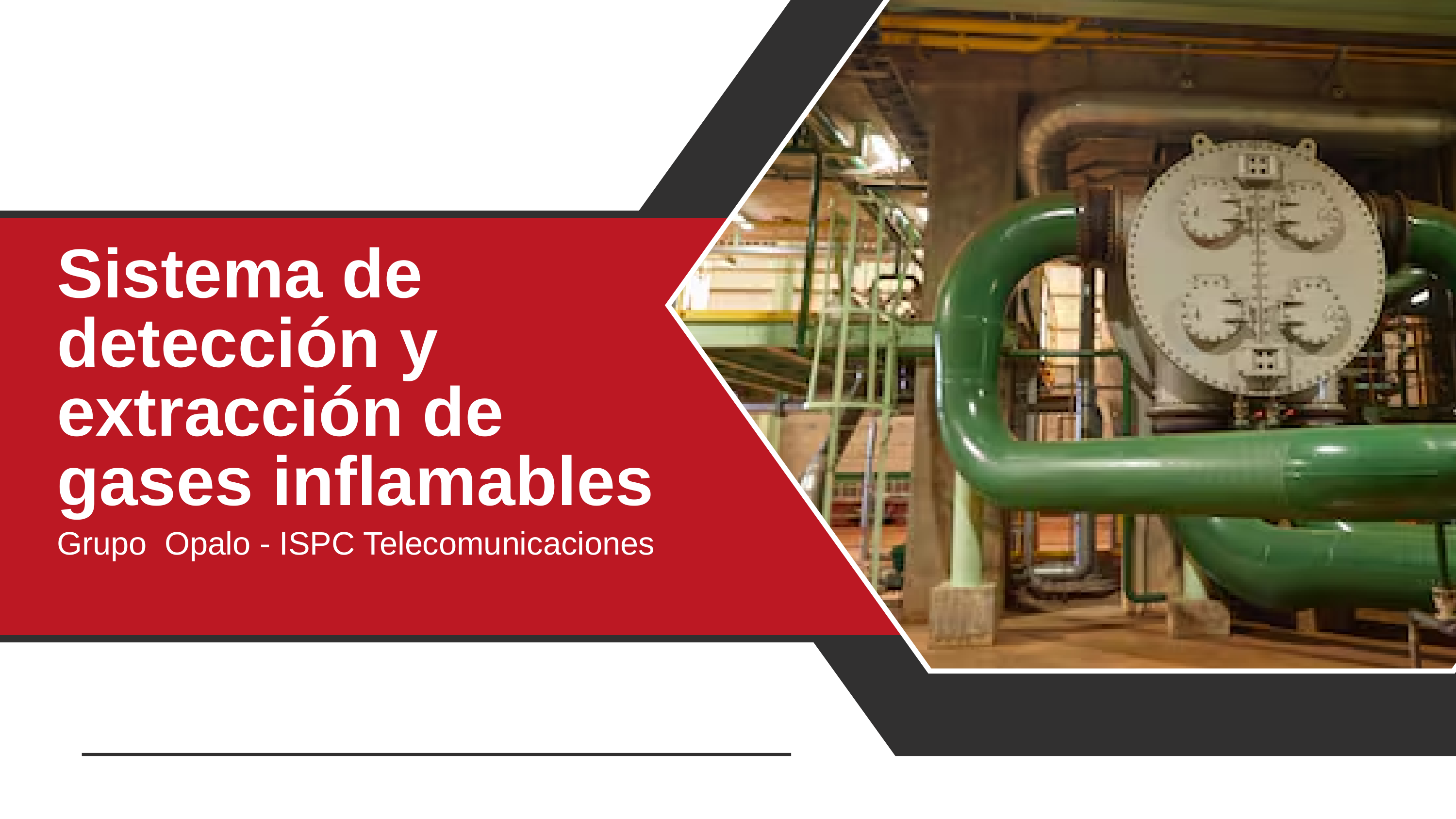

Sistema de detección y extracción de gases inflamables
Grupo  Opalo - ISPC Telecomunicaciones